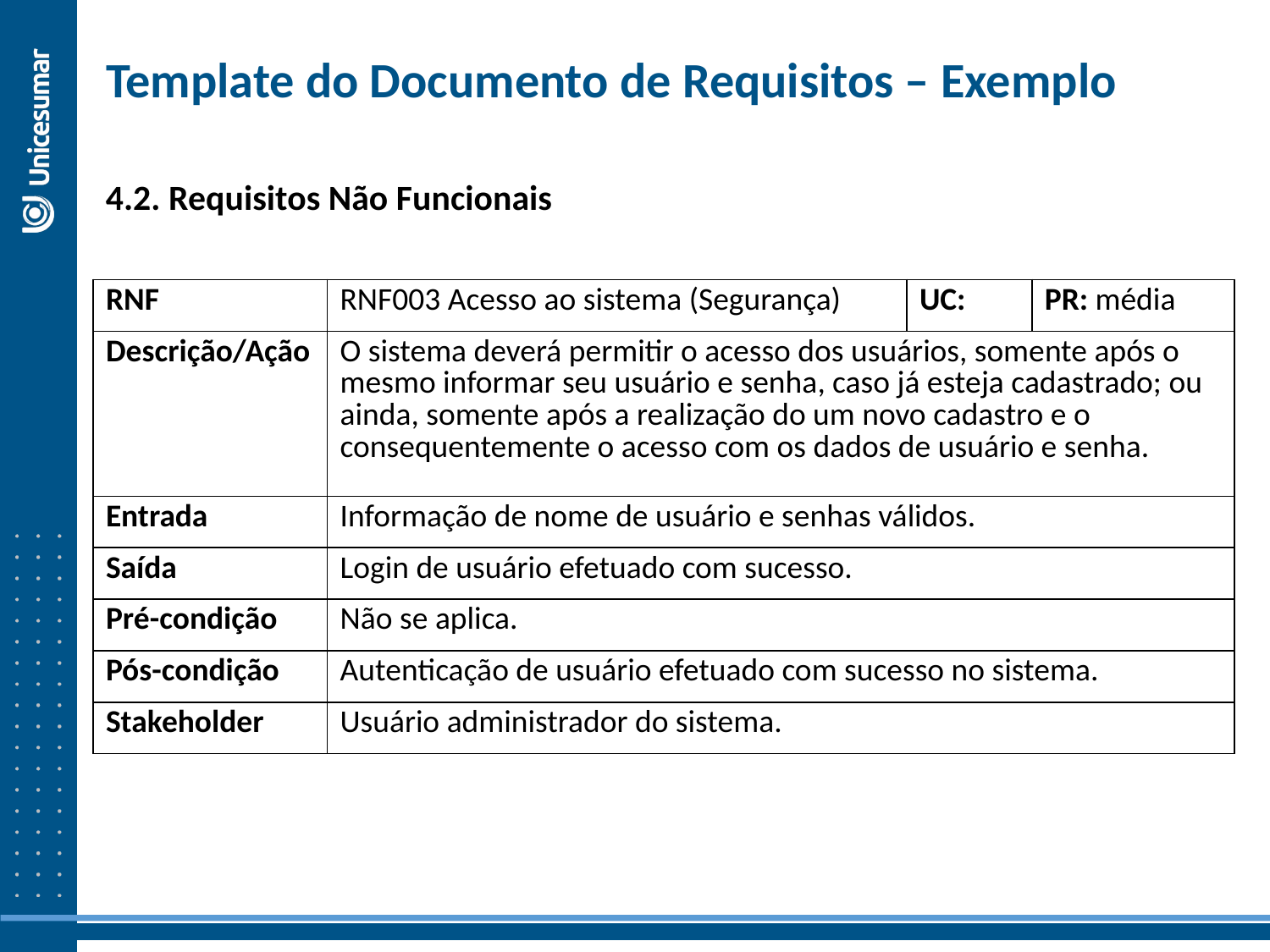

Template do Documento de Requisitos – Exemplo
4.2. Requisitos Não Funcionais
| RNF | RNF003 Acesso ao sistema (Segurança) | UC: | PR: média |
| --- | --- | --- | --- |
| Descrição/Ação | O sistema deverá permitir o acesso dos usuários, somente após o mesmo informar seu usuário e senha, caso já esteja cadastrado; ou ainda, somente após a realização do um novo cadastro e o consequentemente o acesso com os dados de usuário e senha. |  |  |
| Entrada | Informação de nome de usuário e senhas válidos. |  |  |
| Saída | Login de usuário efetuado com sucesso. |  |  |
| Pré-condição | Não se aplica. |  |  |
| Pós-condição | Autenticação de usuário efetuado com sucesso no sistema. |  |  |
| Stakeholder | Usuário administrador do sistema. |  |  |